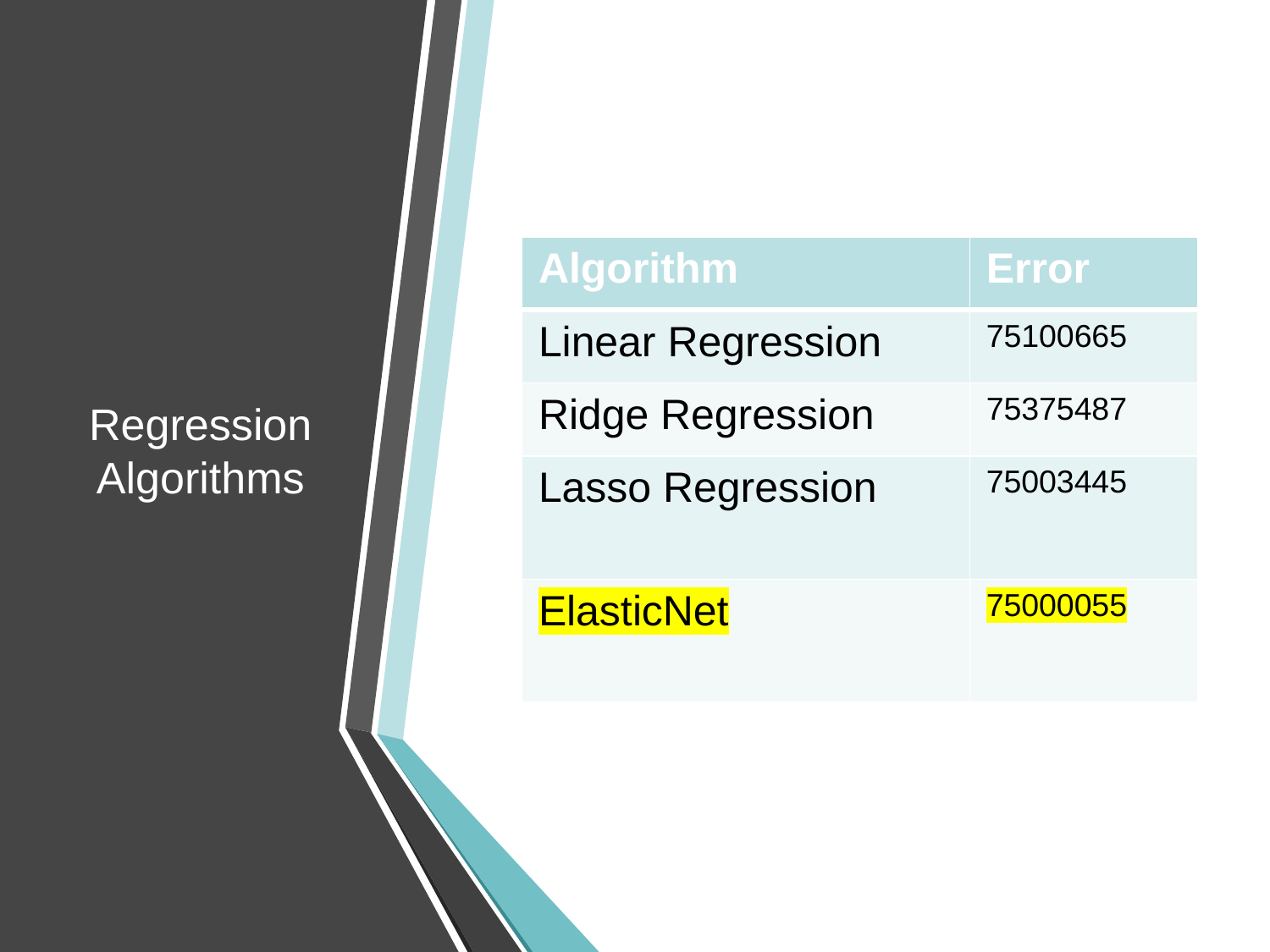

# Regression Algorithms
| Algorithm | Error |
| --- | --- |
| Linear Regression | 75100665 |
| Ridge Regression | 75375487 |
| Lasso Regression | 75003445 |
| ElasticNet | 75000055 |